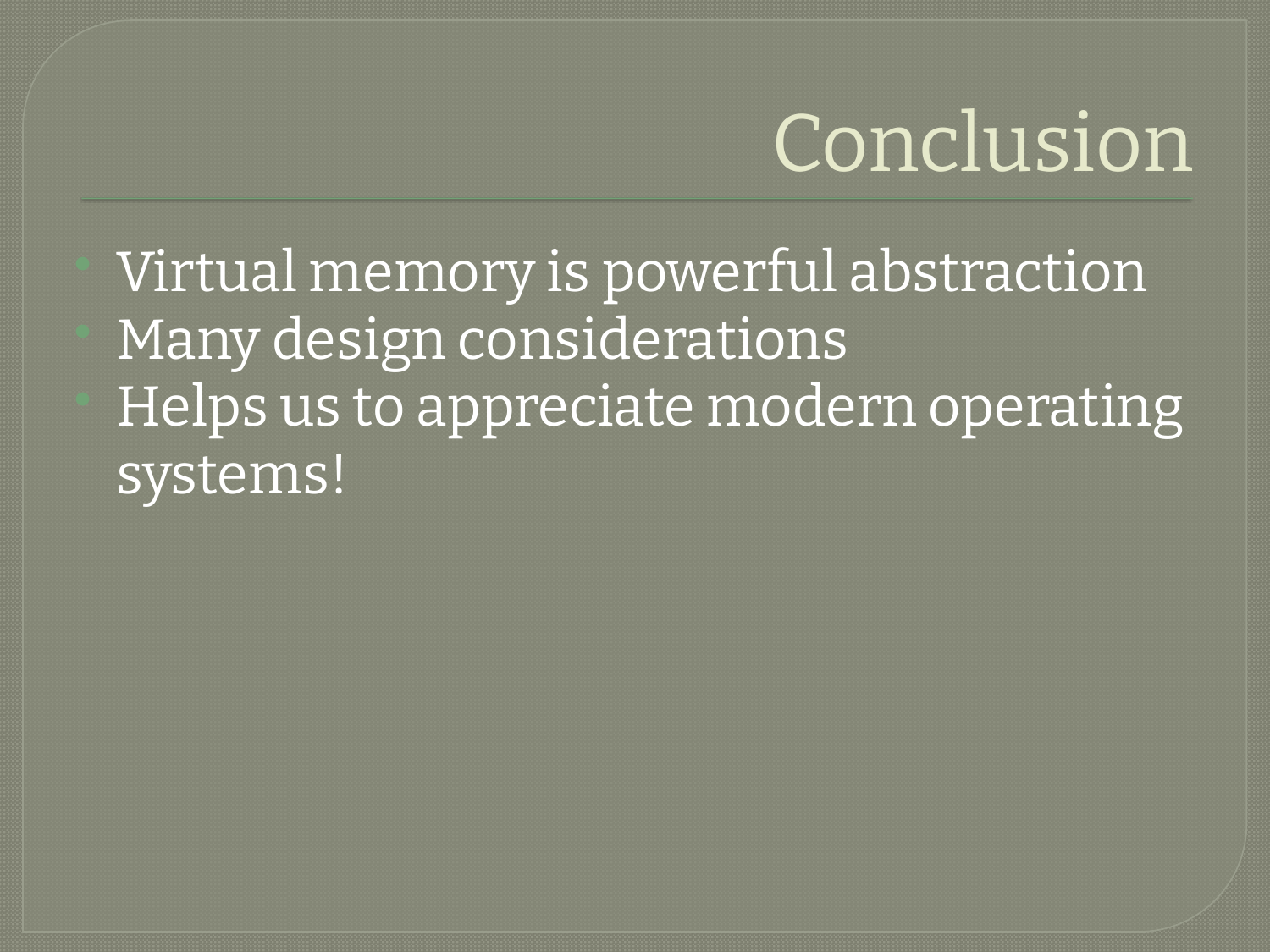

# Conclusion
Virtual memory is powerful abstraction
Many design considerations
Helps us to appreciate modern operating systems!